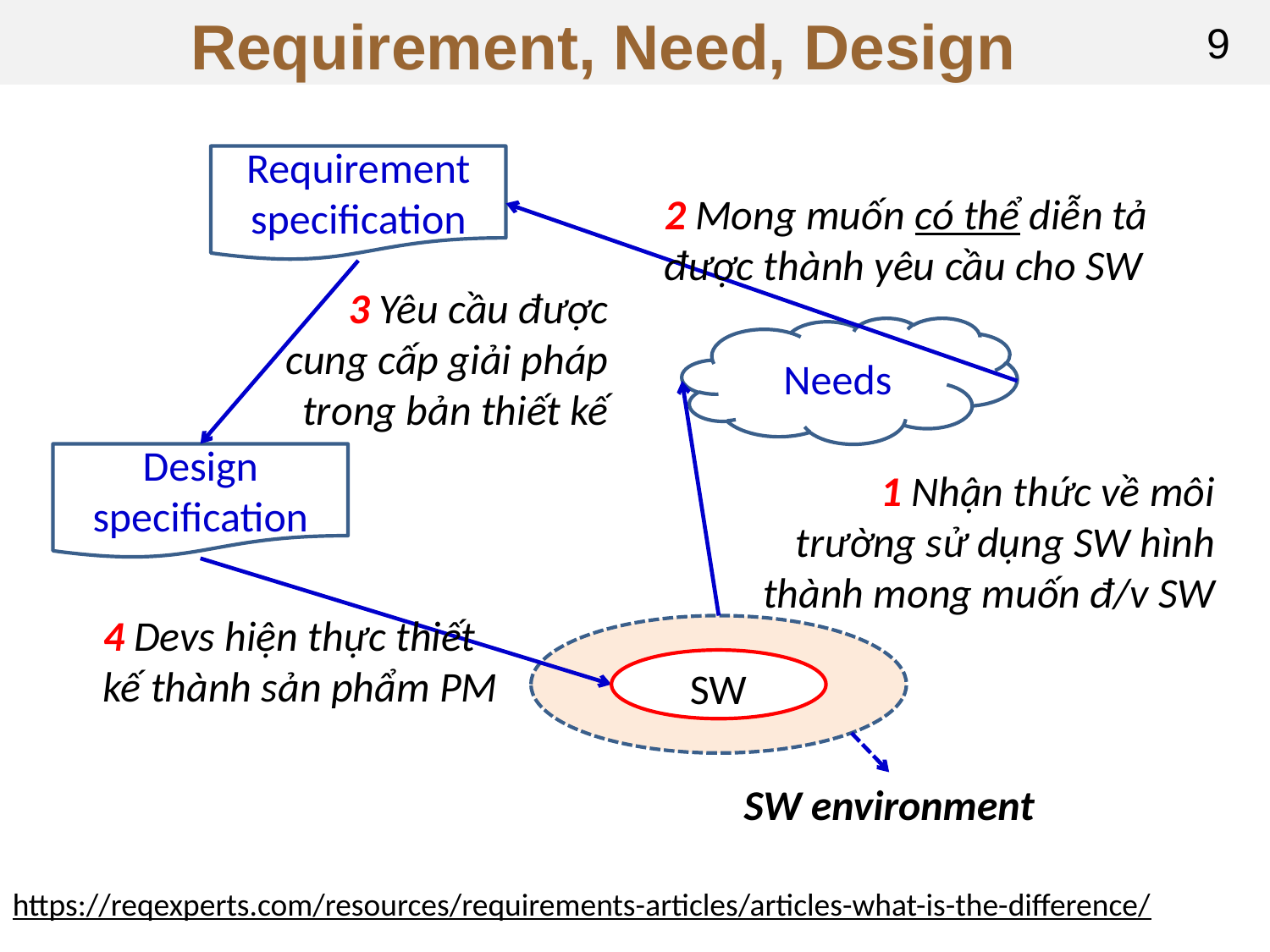

# Requirement, Need, Design
9
Requirement specification
2 Mong muốn có thể diễn tả được thành yêu cầu cho SW
3 Yêu cầu được cung cấp giải pháp trong bản thiết kế
Needs
Design specification
1 Nhận thức về môi trường sử dụng SW hình thành mong muốn đ/v SW
4 Devs hiện thực thiết kế thành sản phẩm PM

SW
SW environment
https://reqexperts.com/resources/requirements-articles/articles-what-is-the-difference/